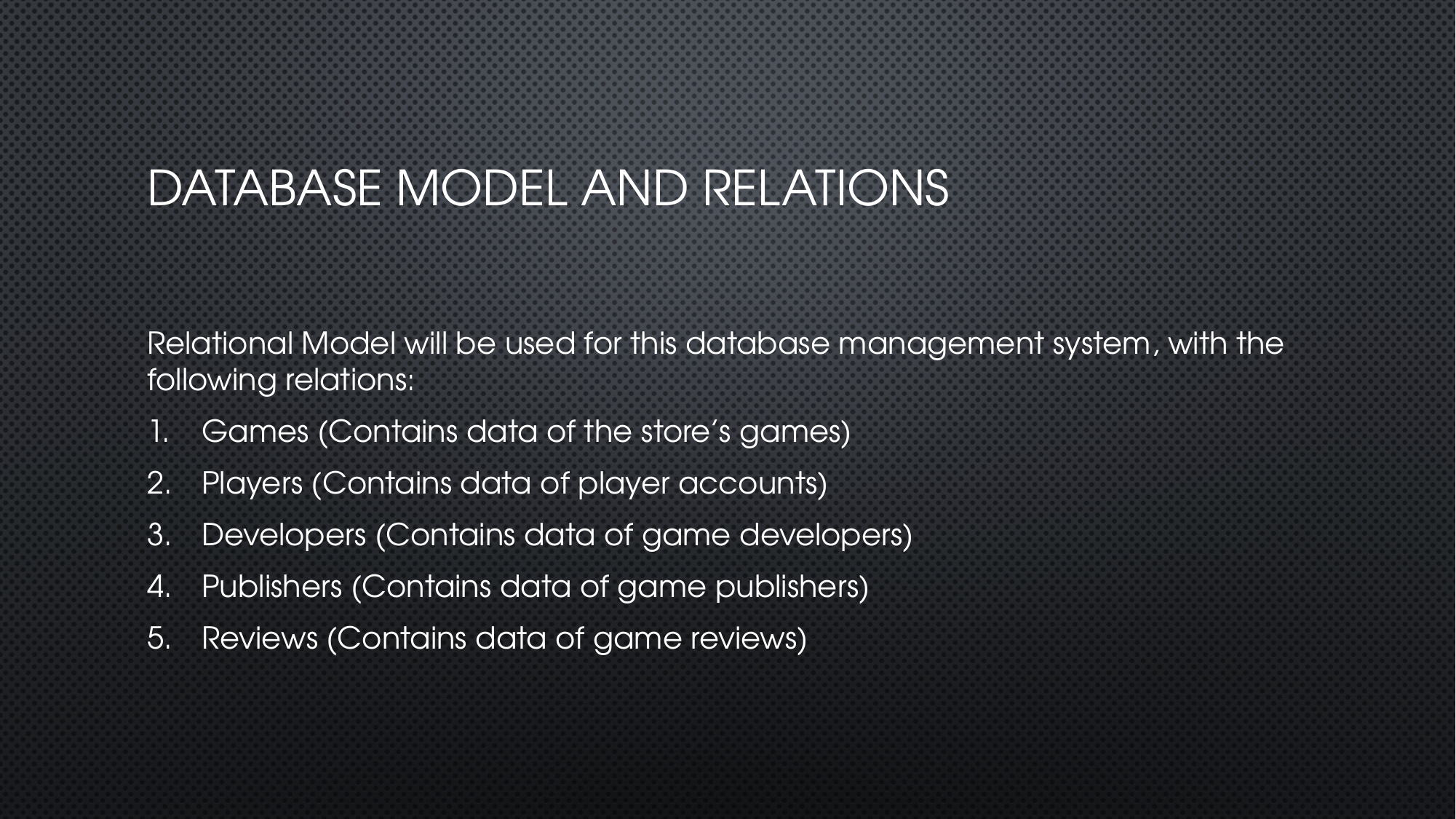

# Database Model and Relations
Relational Model will be used for this database management system, with the following relations:
Games (Contains data of the store’s games)
Players (Contains data of player accounts)
Developers (Contains data of game developers)
Publishers (Contains data of game publishers)
Reviews (Contains data of game reviews)